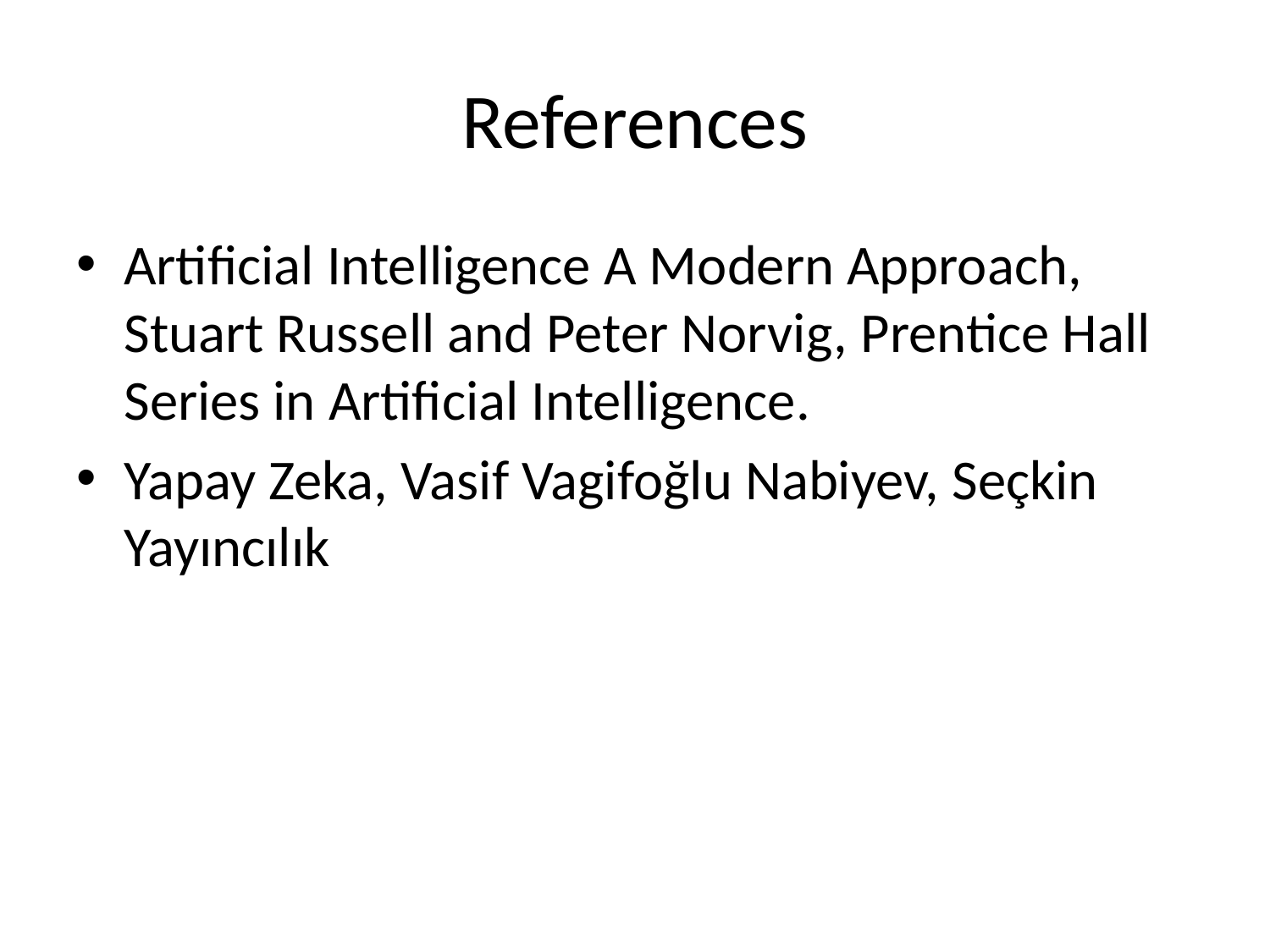

# References
Artificial Intelligence A Modern Approach, Stuart Russell and Peter Norvig, Prentice Hall Series in Artificial Intelligence.
Yapay Zeka, Vasif Vagifoğlu Nabiyev, Seçkin Yayıncılık